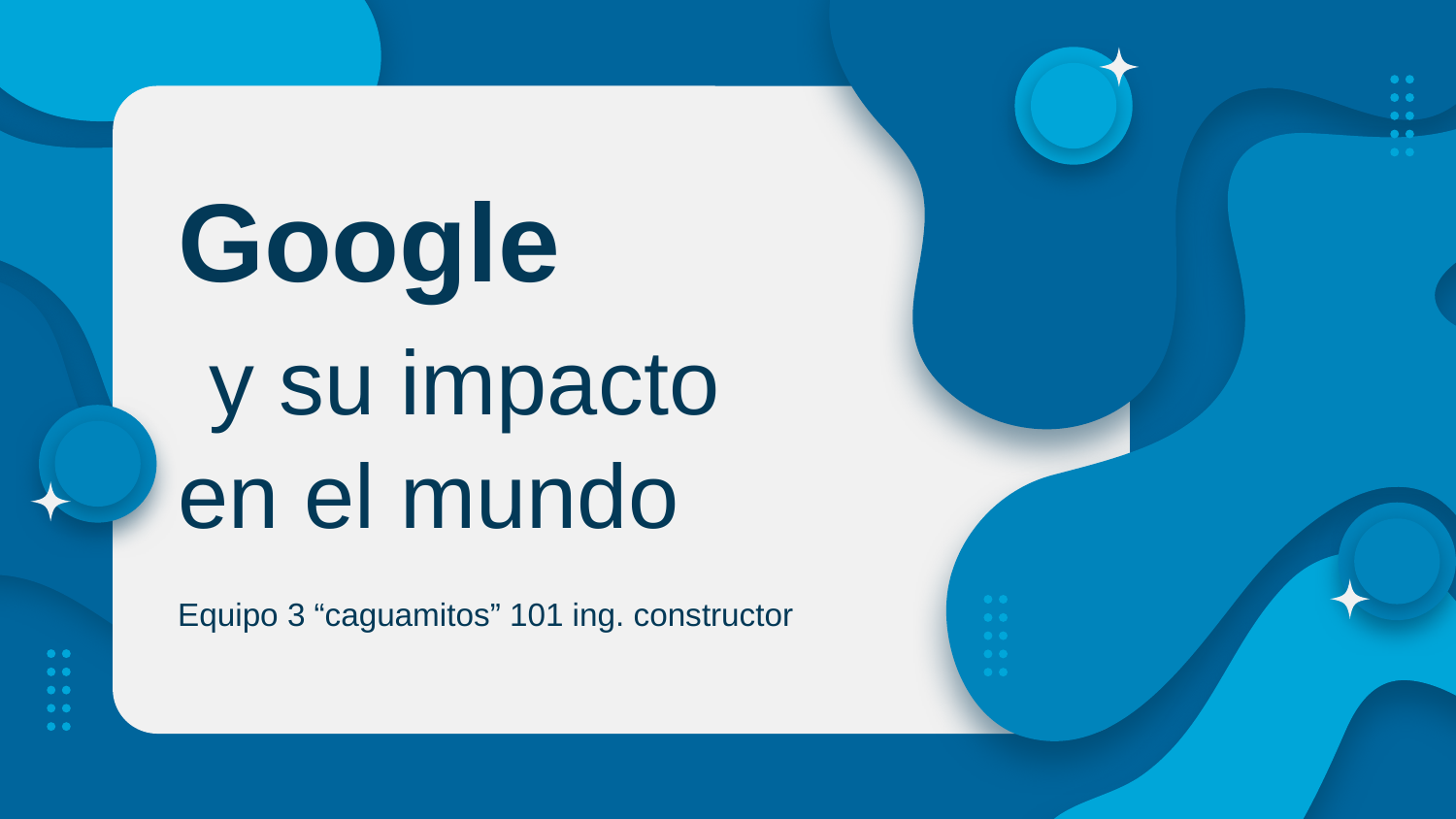

# Google y su impacto en el mundo

Equipo 3 “caguamitos” 101 ing. constructor